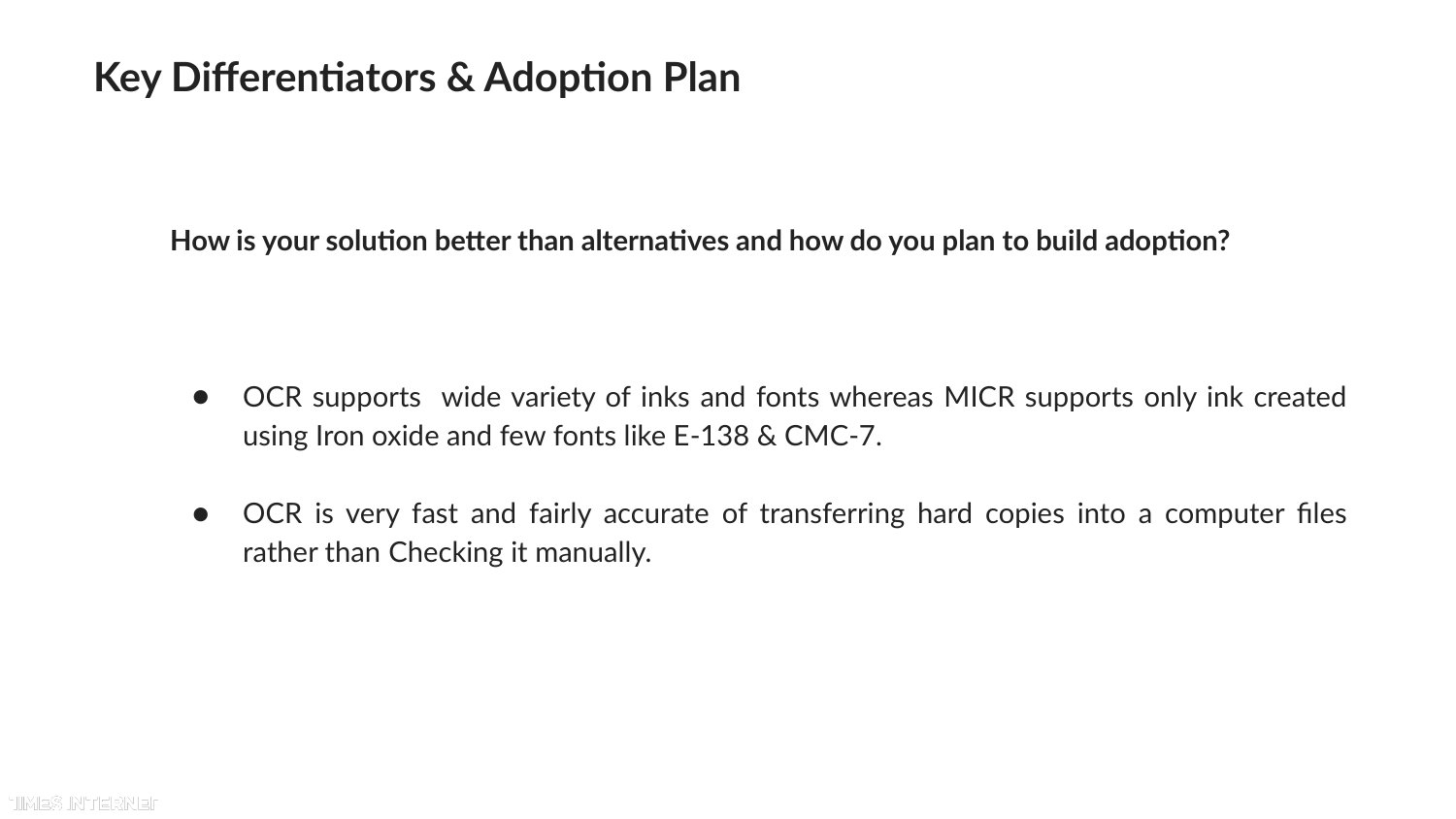

# Key Differentiators & Adoption Plan
How is your solution better than alternatives and how do you plan to build adoption?

OCR supports  wide variety of inks and fonts whereas MICR supports only ink created using Iron oxide and few fonts like E-138 & CMC-7.

OCR is very fast and fairly accurate of transferring hard copies into a computer files rather than Checking it manually.